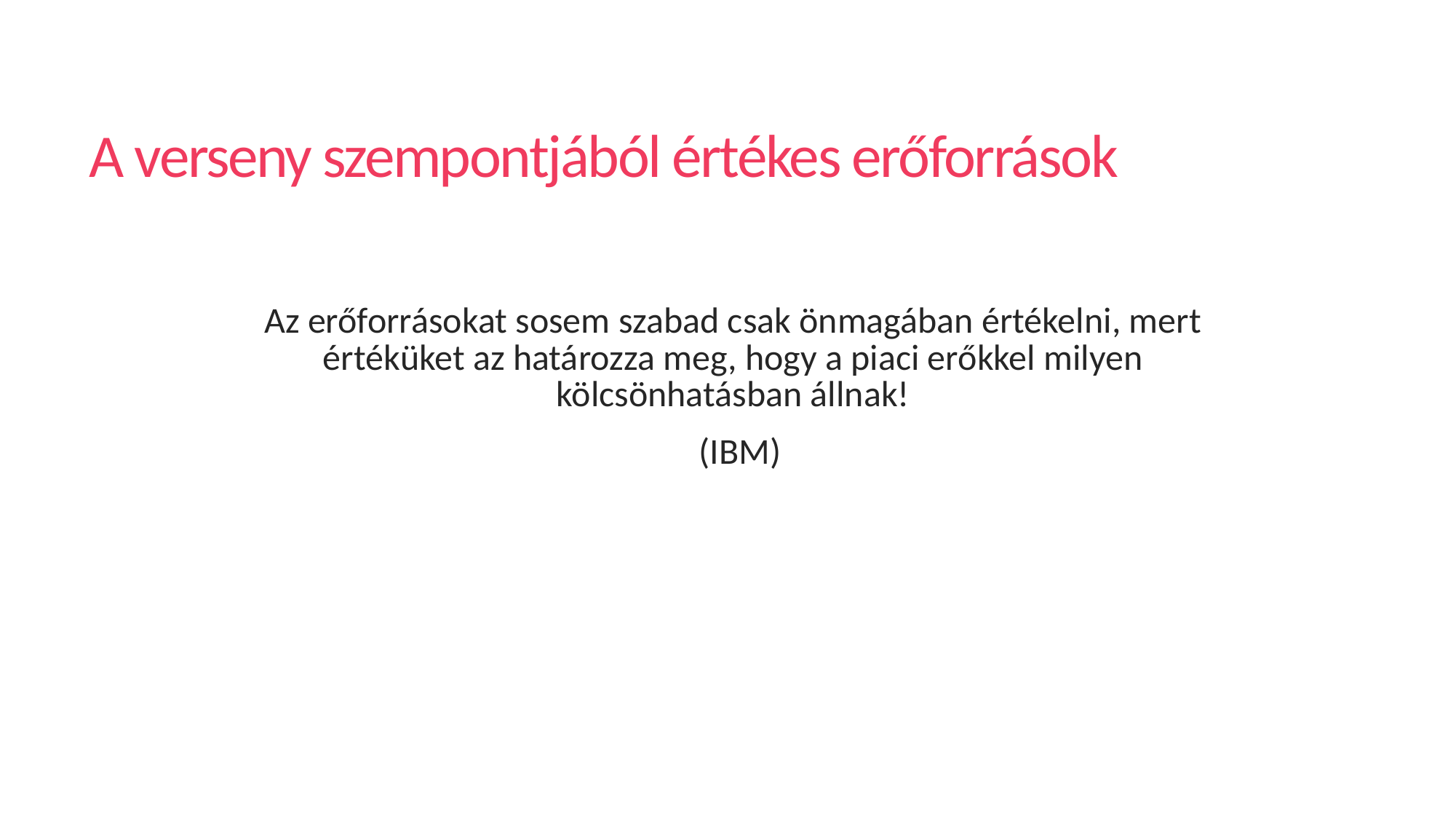

# A verseny szempontjából értékes erőforrások
	Az erőforrásokat sosem szabad csak önmagában értékelni, mert értéküket az határozza meg, hogy a piaci erőkkel milyen kölcsönhatásban állnak!
   (IBM)